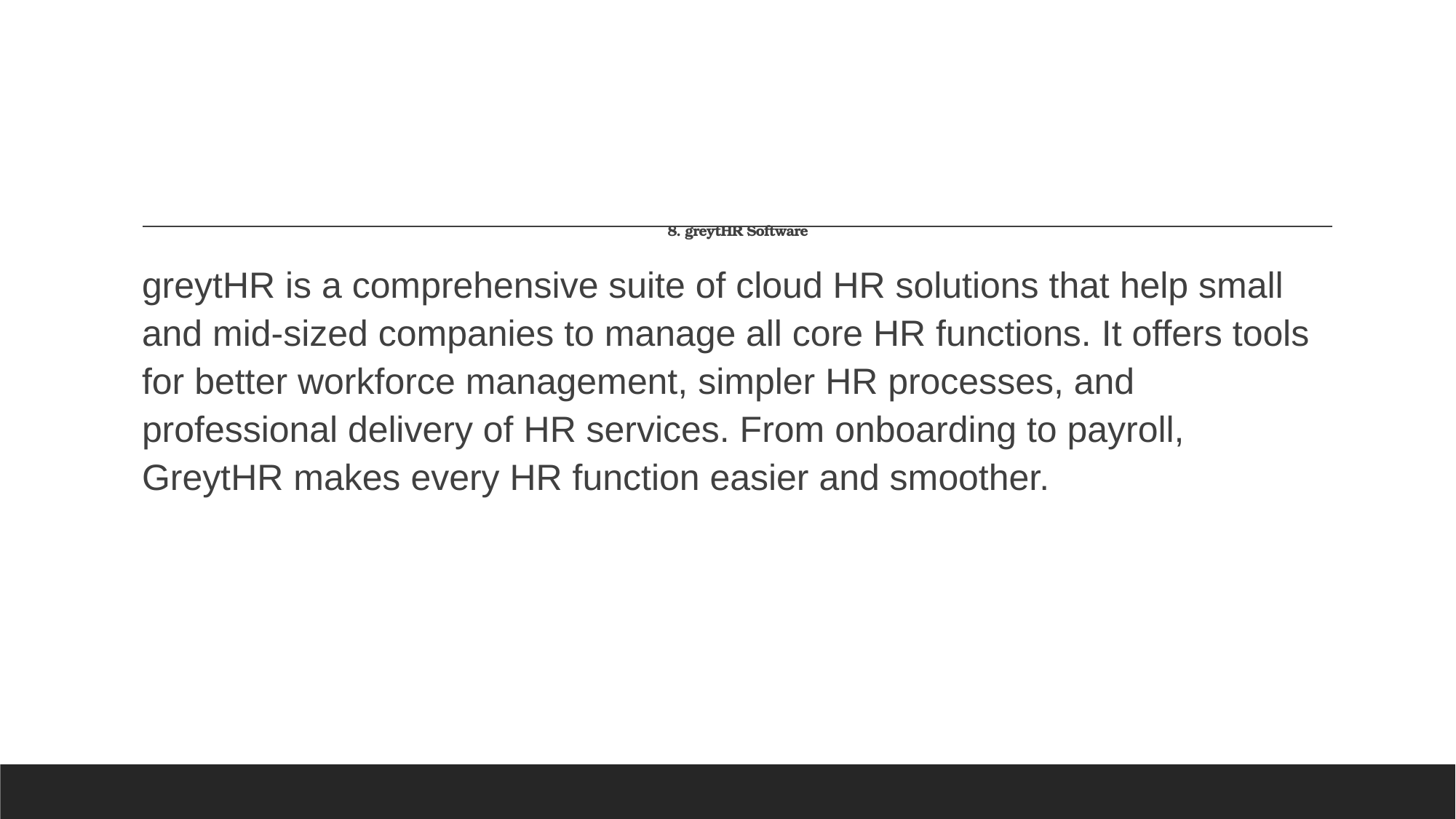

# 8. greytHR Software
greytHR is a comprehensive suite of cloud HR solutions that help small and mid-sized companies to manage all core HR functions. It offers tools for better workforce management, simpler HR processes, and professional delivery of HR services. From onboarding to payroll, GreytHR makes every HR function easier and smoother.